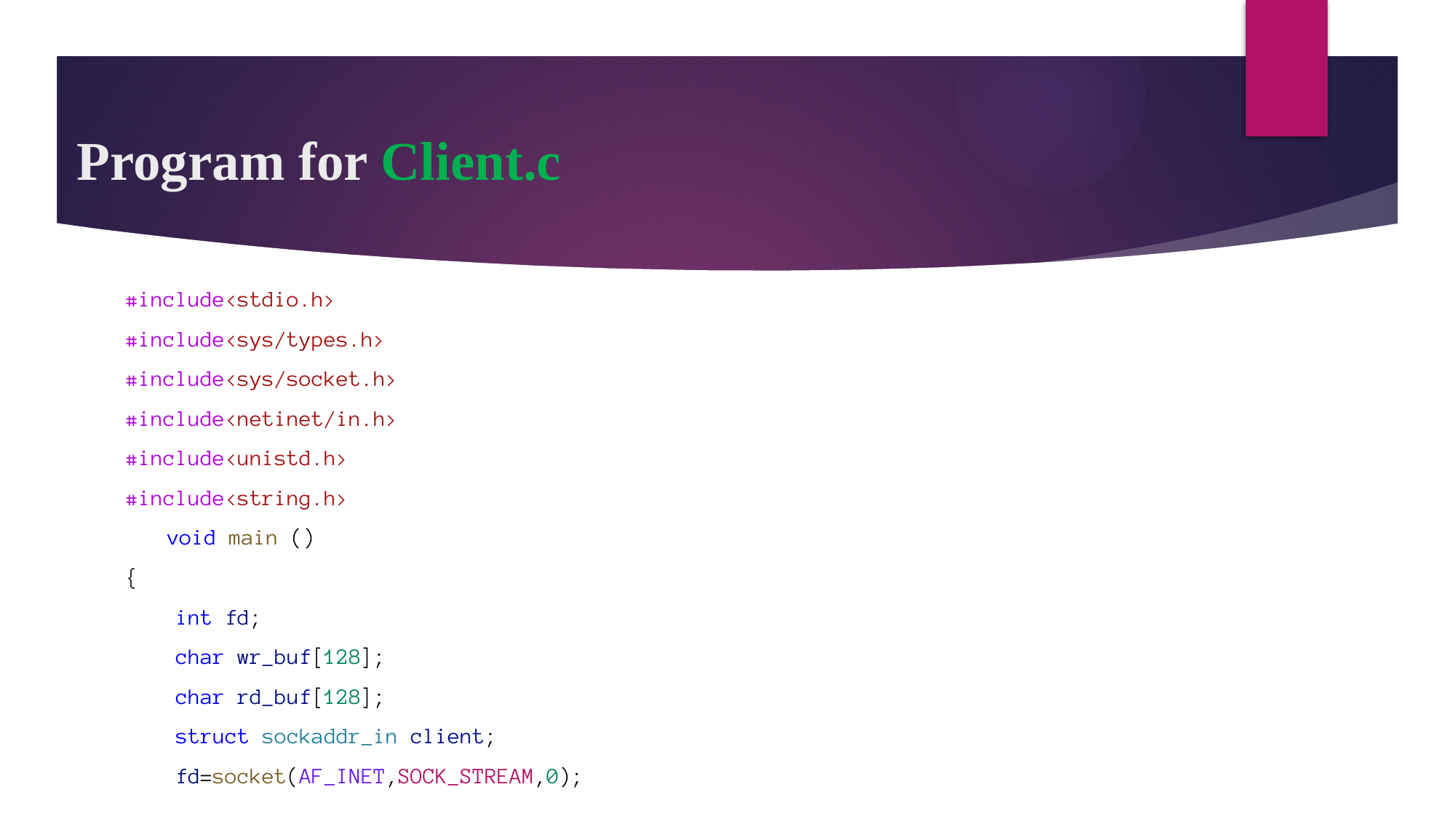

# Program for Client.c
    #include<stdio.h>
    #include<sys/types.h>
    #include<sys/socket.h>
    #include<netinet/in.h>
    #include<unistd.h>
    #include<string.h>
	void main ()
    {
        int fd;
        char wr_buf[128];
        char rd_buf[128];
        struct sockaddr_in client;
        fd=socket(AF_INET,SOCK_STREAM,0);